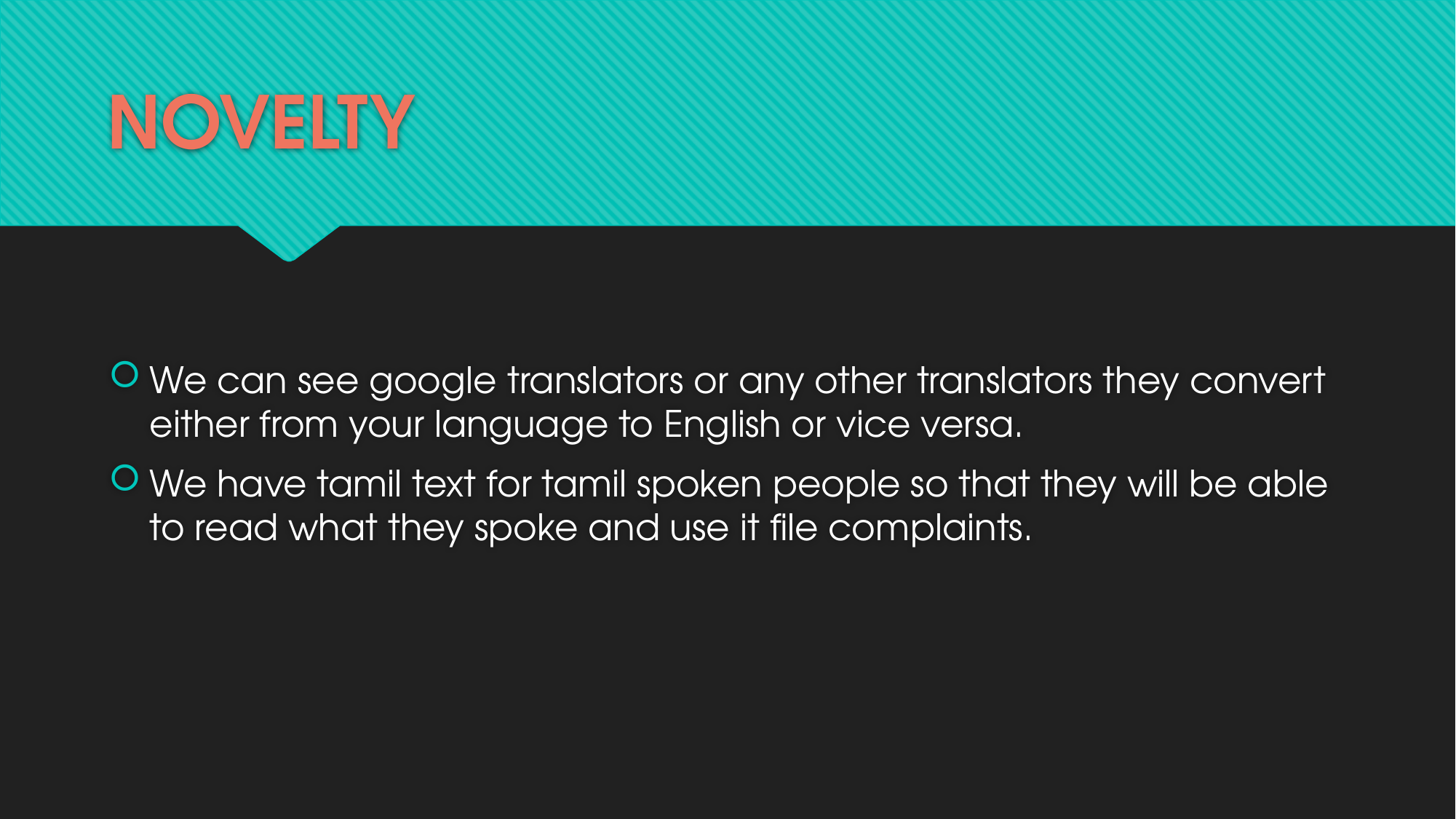

# NOVELTY
We can see google translators or any other translators they convert either from your language to English or vice versa.
We have tamil text for tamil spoken people so that they will be able to read what they spoke and use it file complaints.